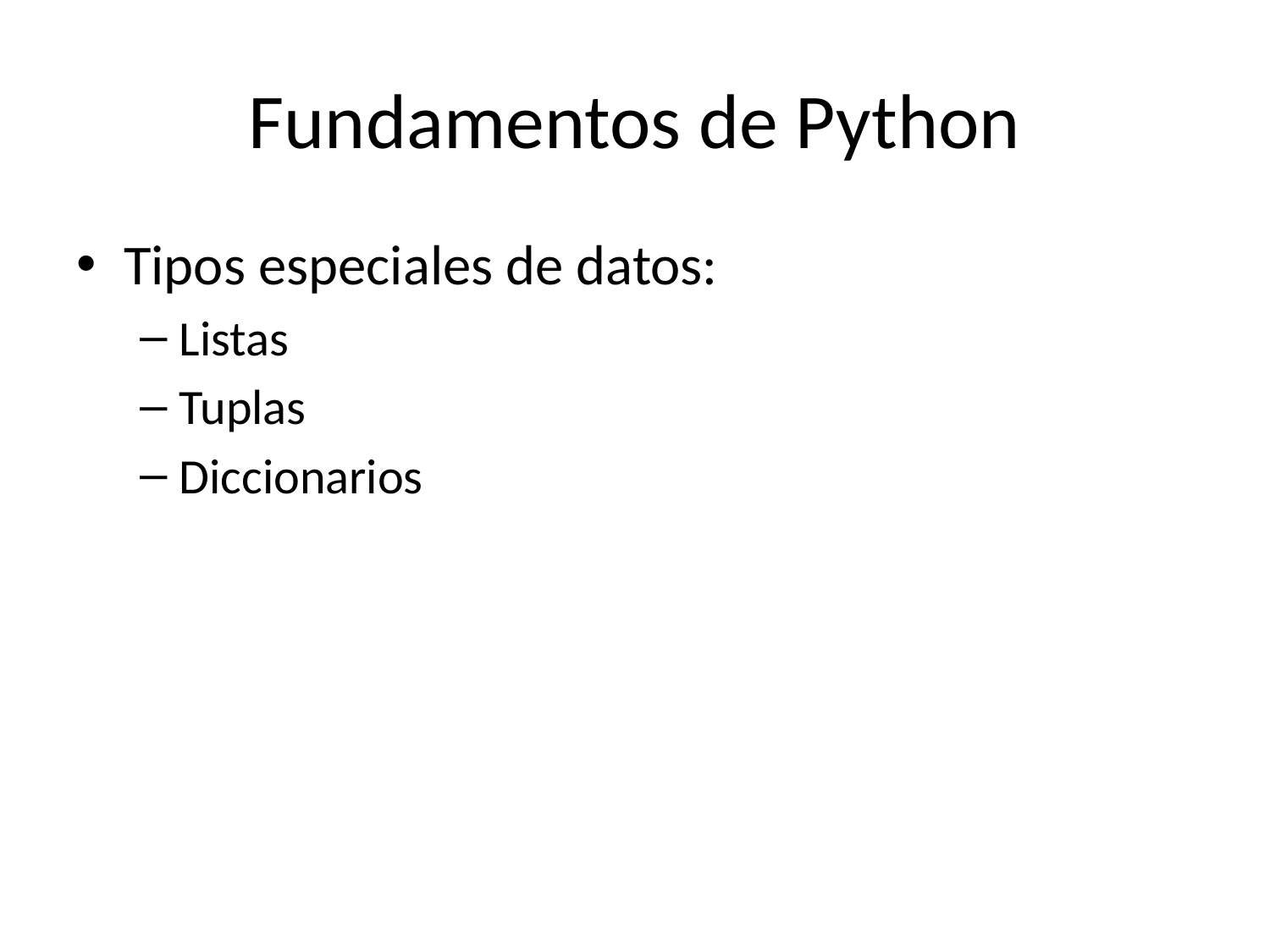

# Fundamentos de Python
Tipos especiales de datos:
Listas
Tuplas
Diccionarios